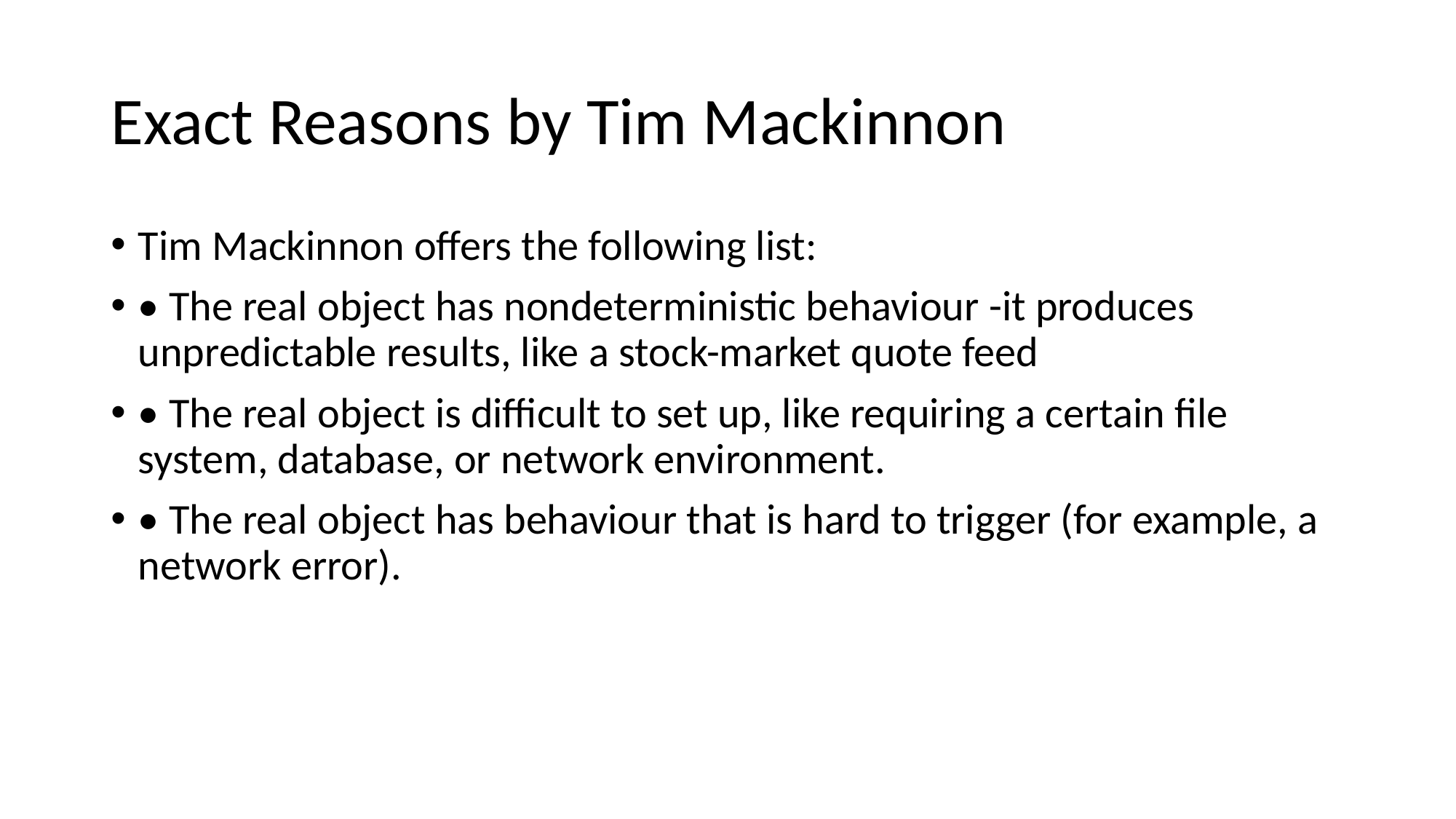

# Exact Reasons by Tim Mackinnon
Tim Mackinnon offers the following list:
• The real object has nondeterministic behaviour -it produces unpredictable results, like a stock-market quote feed
• The real object is difficult to set up, like requiring a certain file system, database, or network environment.
• The real object has behaviour that is hard to trigger (for example, a network error).